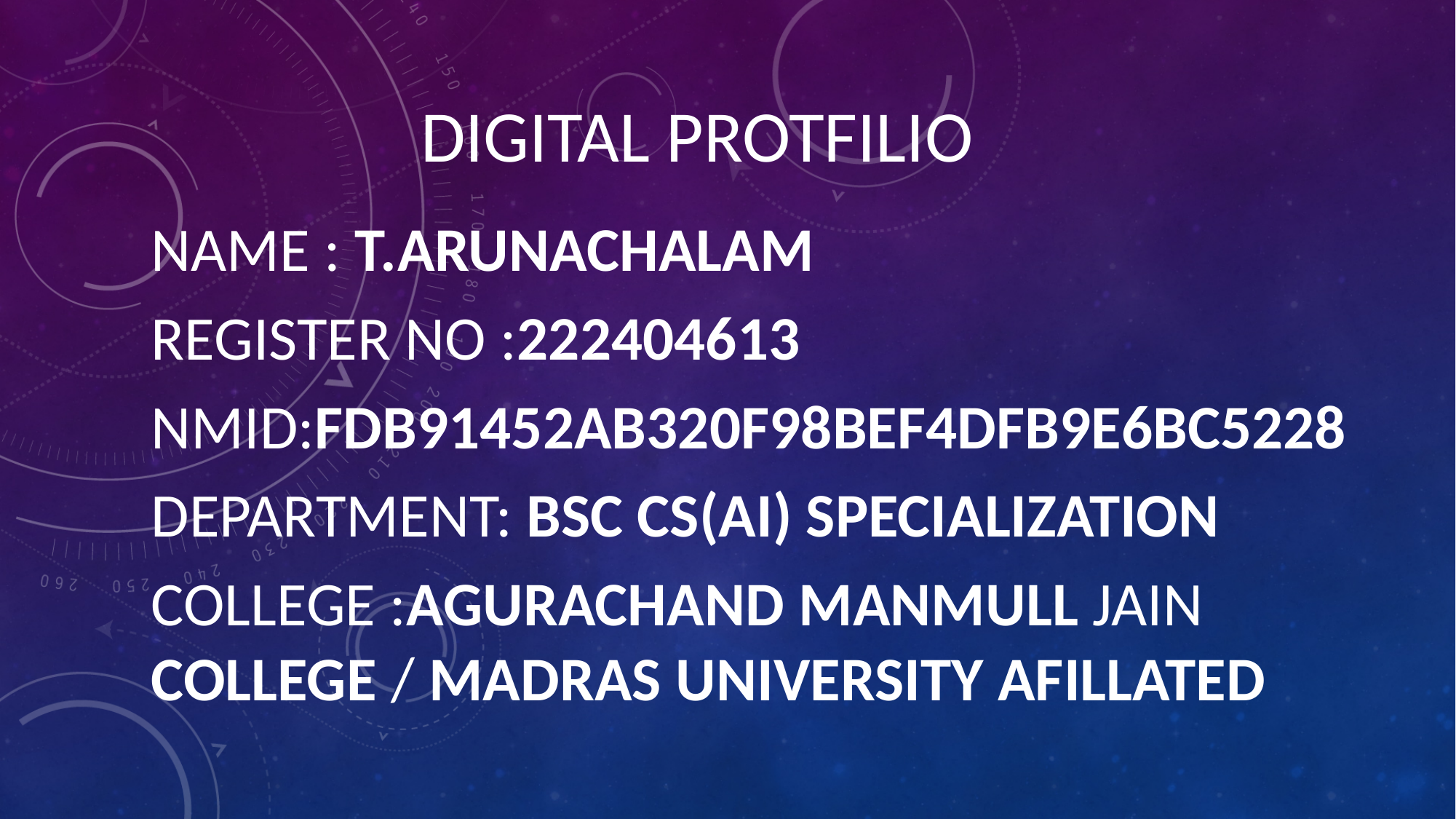

# Digital protfilio
Name : t.Arunachalam
Register no :222404613
Nmid:FDB91452AB320F98BEF4DFB9E6BC5228
Department: Bsc cs(Ai) specialization
College :agurachand manmull jain           college / Madras University afillated